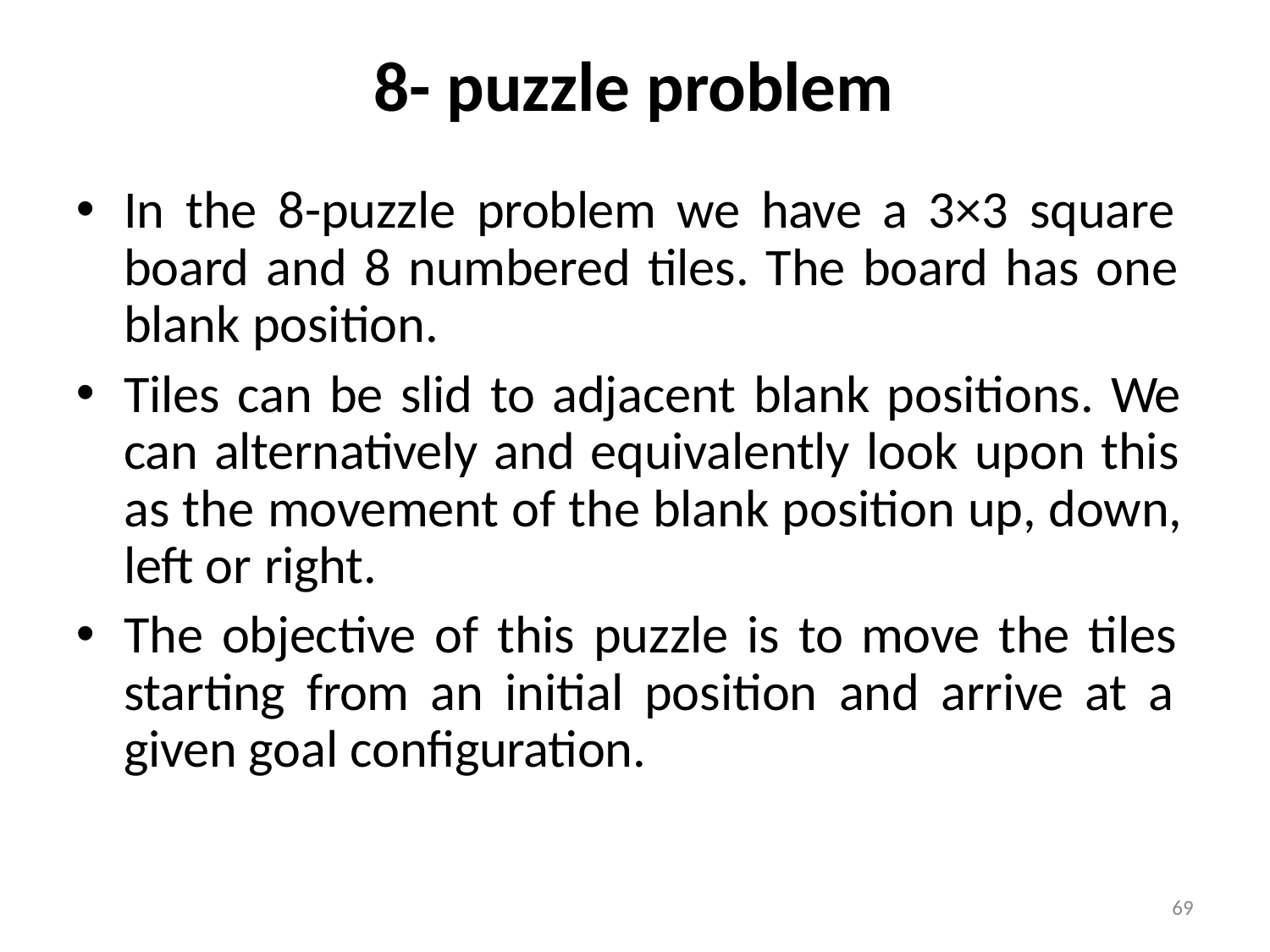

# 8- puzzle problem
In the 8-puzzle problem we have a 3×3 square  board and 8 numbered tiles. The board has one  blank position.
Tiles can be slid to adjacent blank positions. We  can alternatively and equivalently look upon this  as the movement of the blank position up, down,  left or right.
The objective of this puzzle is to move the tiles  starting from an initial position and arrive at a  given goal configuration.
69